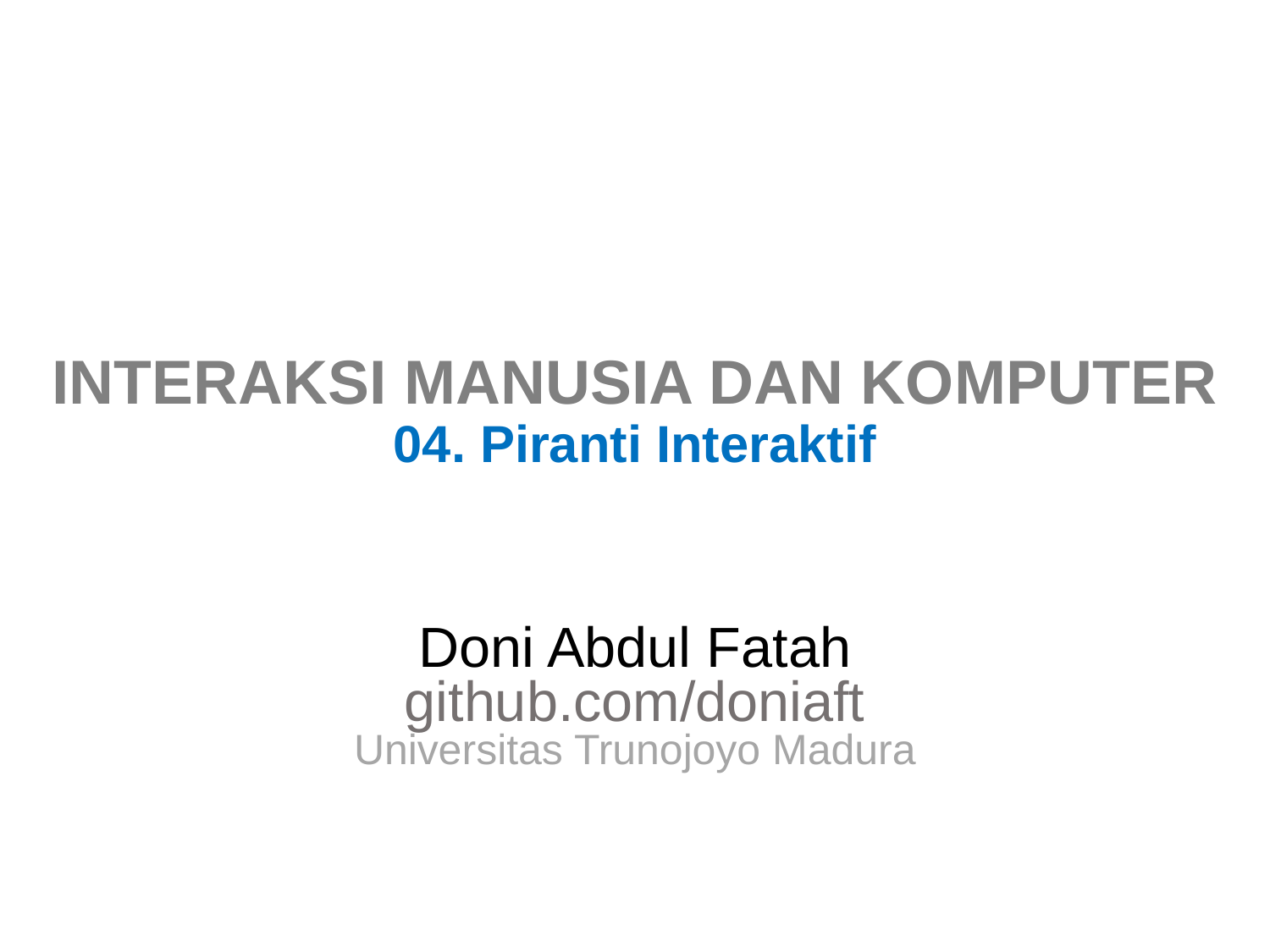

# INTERAKSI MANUSIA DAN KOMPUTER 04. Piranti Interaktif
Doni Abdul Fatah
github.com/doniaft
Universitas Trunojoyo Madura